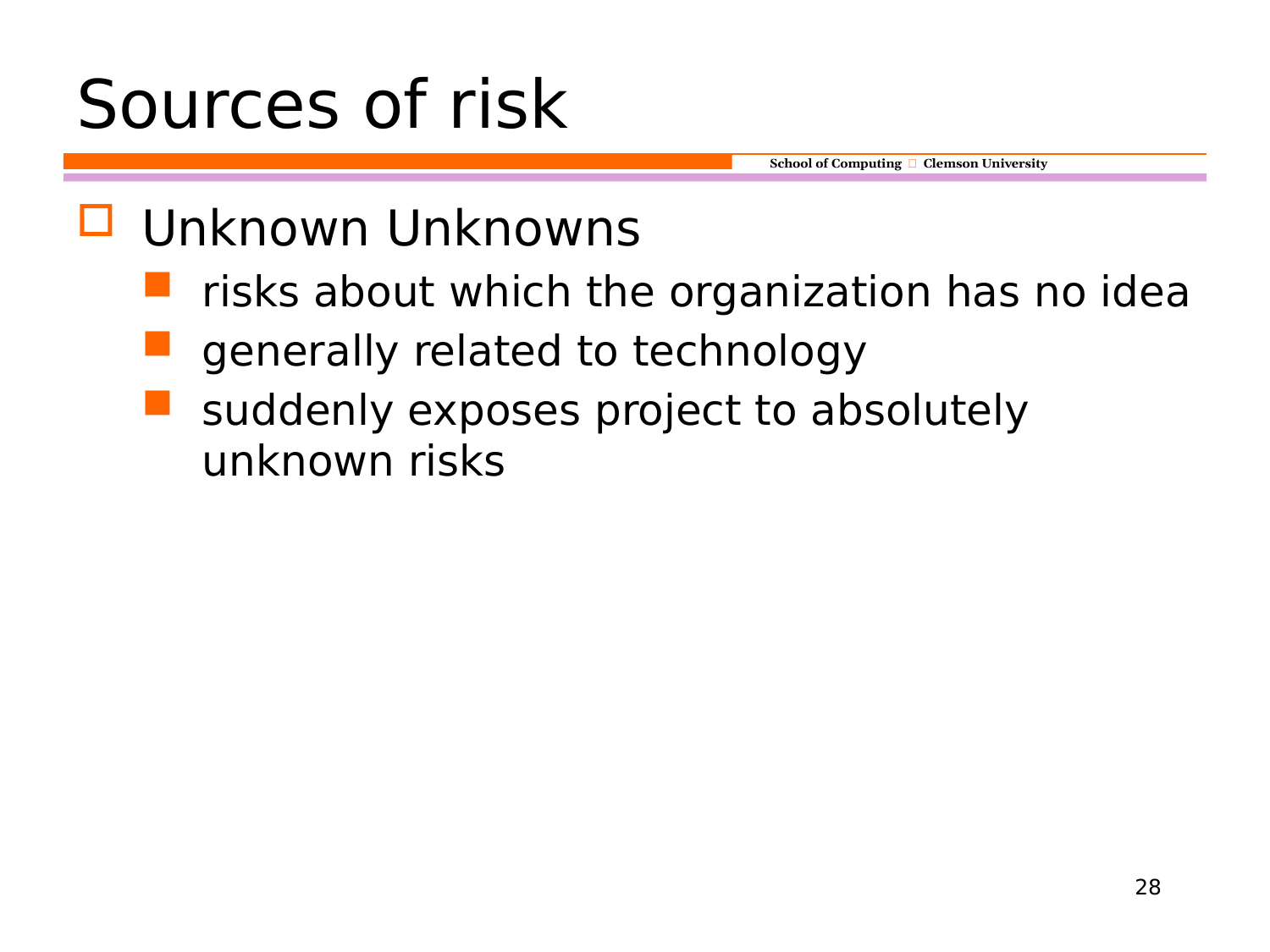

# Sources of risk
Unknown Unknowns
risks about which the organization has no idea
generally related to technology
suddenly exposes project to absolutely unknown risks
28